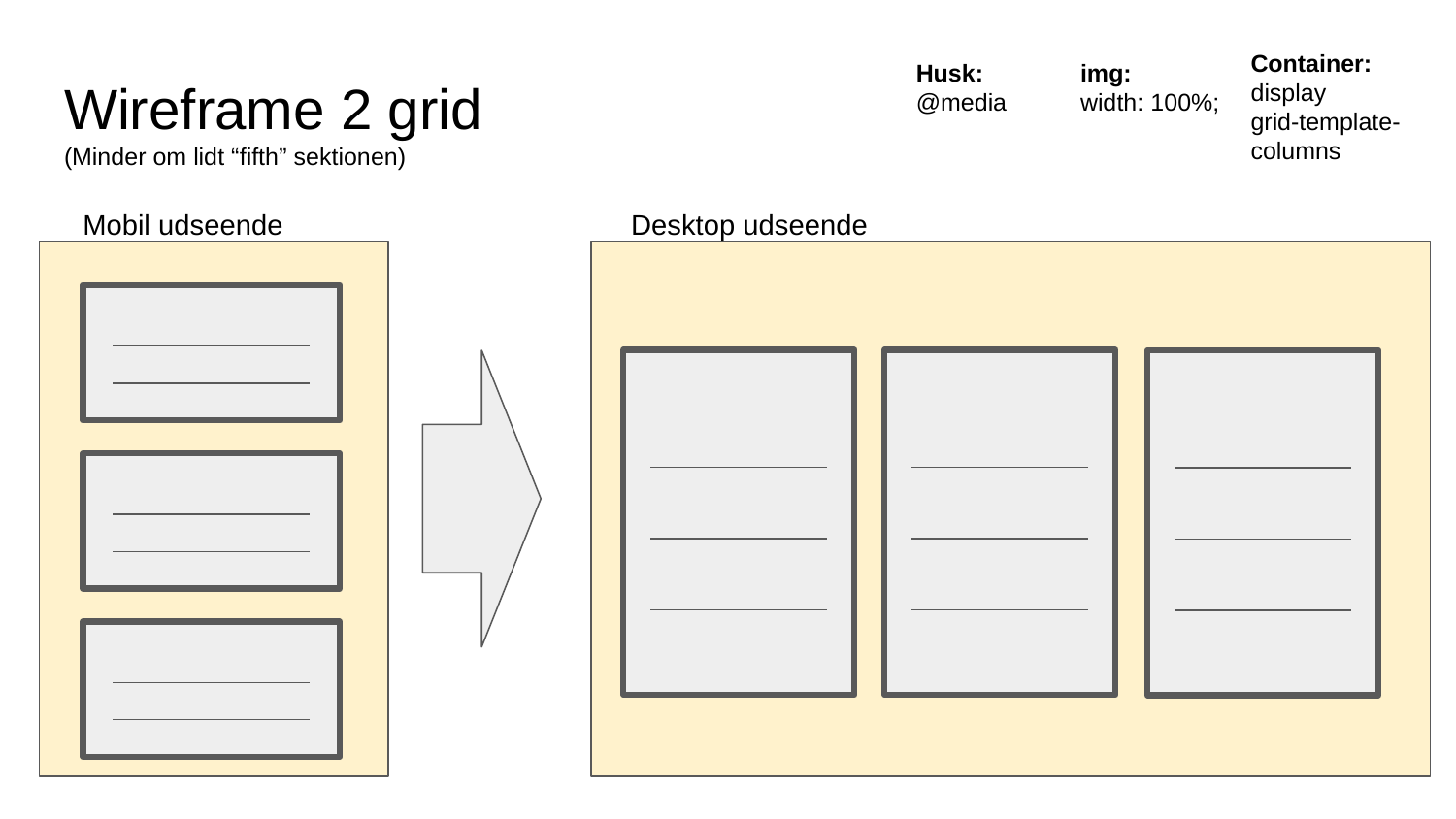

Container:
display
grid-template-columns
Husk:
@media
img:
width: 100%;
# Wireframe 2 grid
(Minder om lidt “fifth” sektionen)
Mobil udseende

Desktop udseende